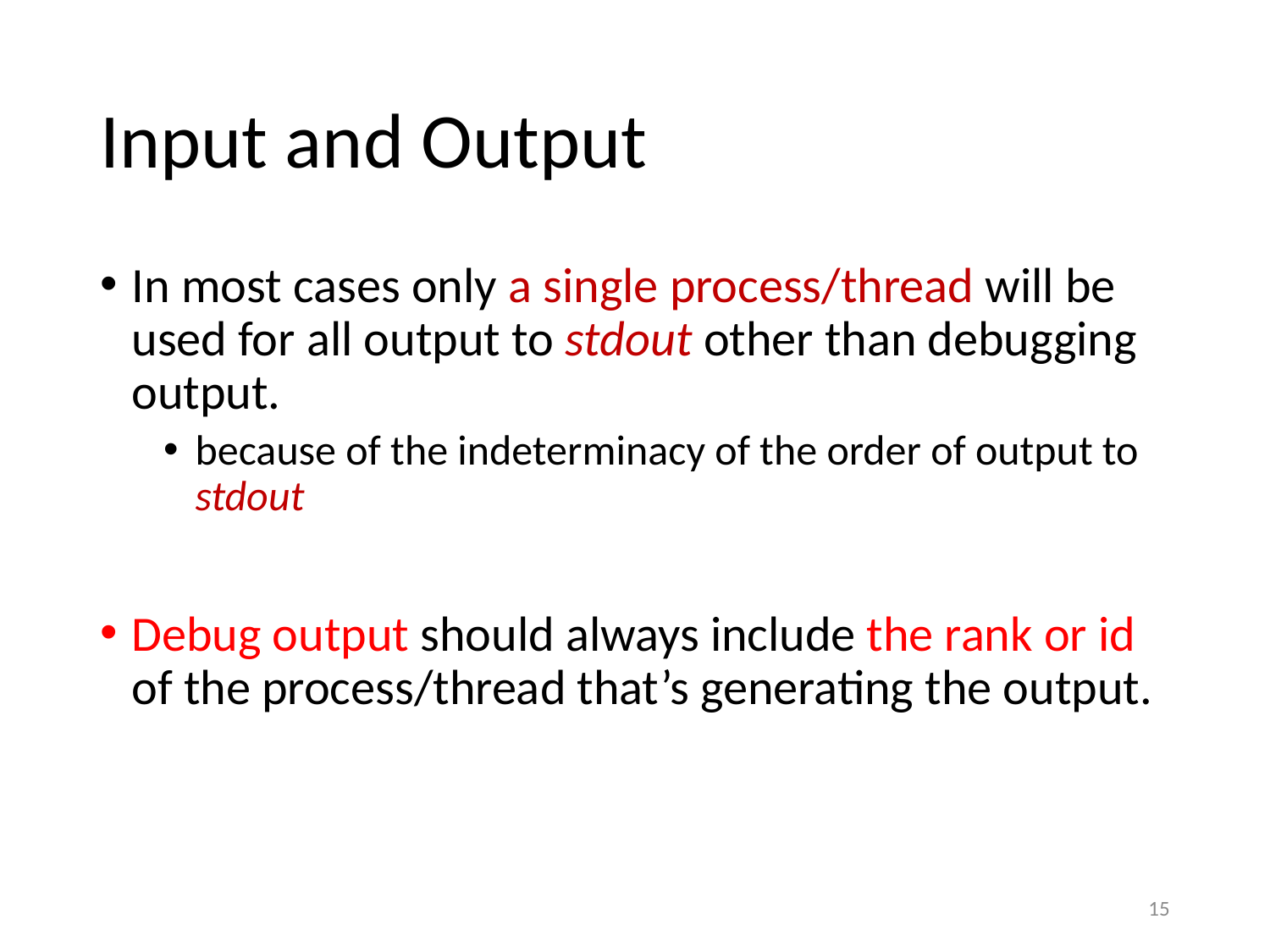

# Input and Output
In most cases only a single process/thread will be used for all output to stdout other than debugging output.
because of the indeterminacy of the order of output to stdout

Debug output should always include the rank or id of the process/thread that’s generating the output.
15